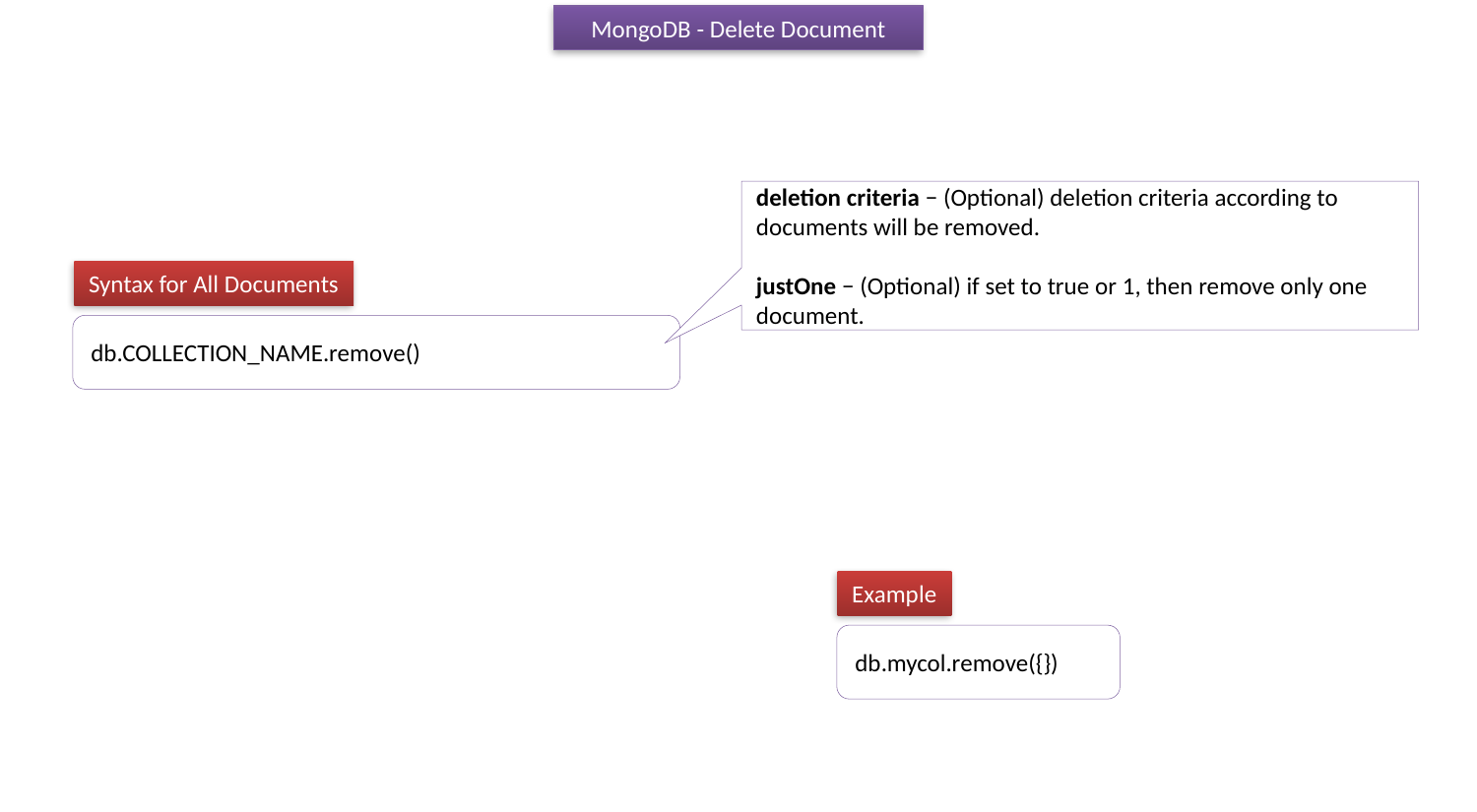

MongoDB - Delete Document

deletion criteria − (Optional) deletion criteria according to documents will be removed.

justOne − (Optional) if set to true or 1, then remove only one document.
Syntax for All Documents
db.COLLECTION_NAME.remove()
Example
db.mycol.remove({})